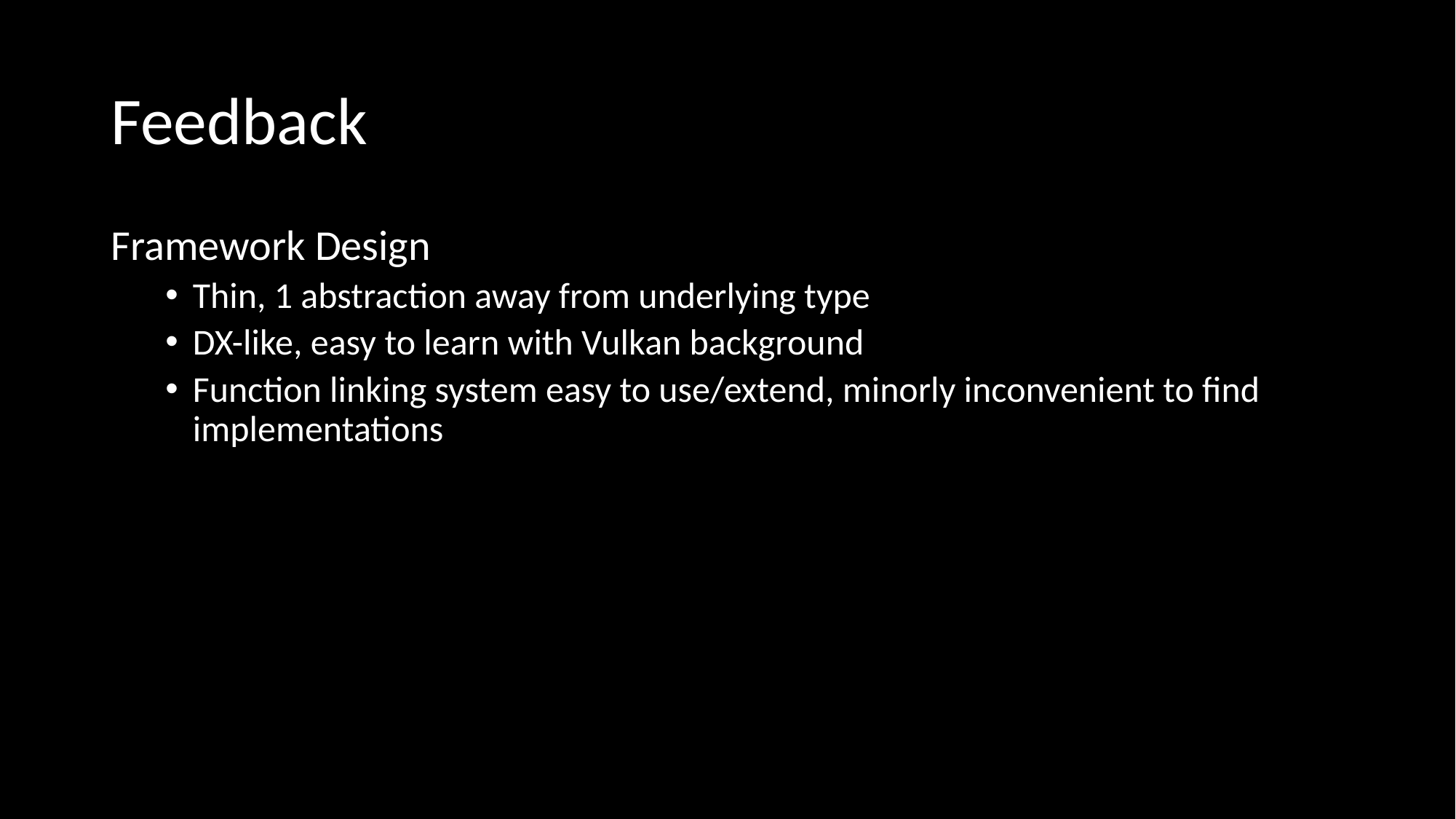

# Feedback
Framework Design
Thin, 1 abstraction away from underlying type
DX-like, easy to learn with Vulkan background
Function linking system easy to use/extend, minorly inconvenient to find implementations